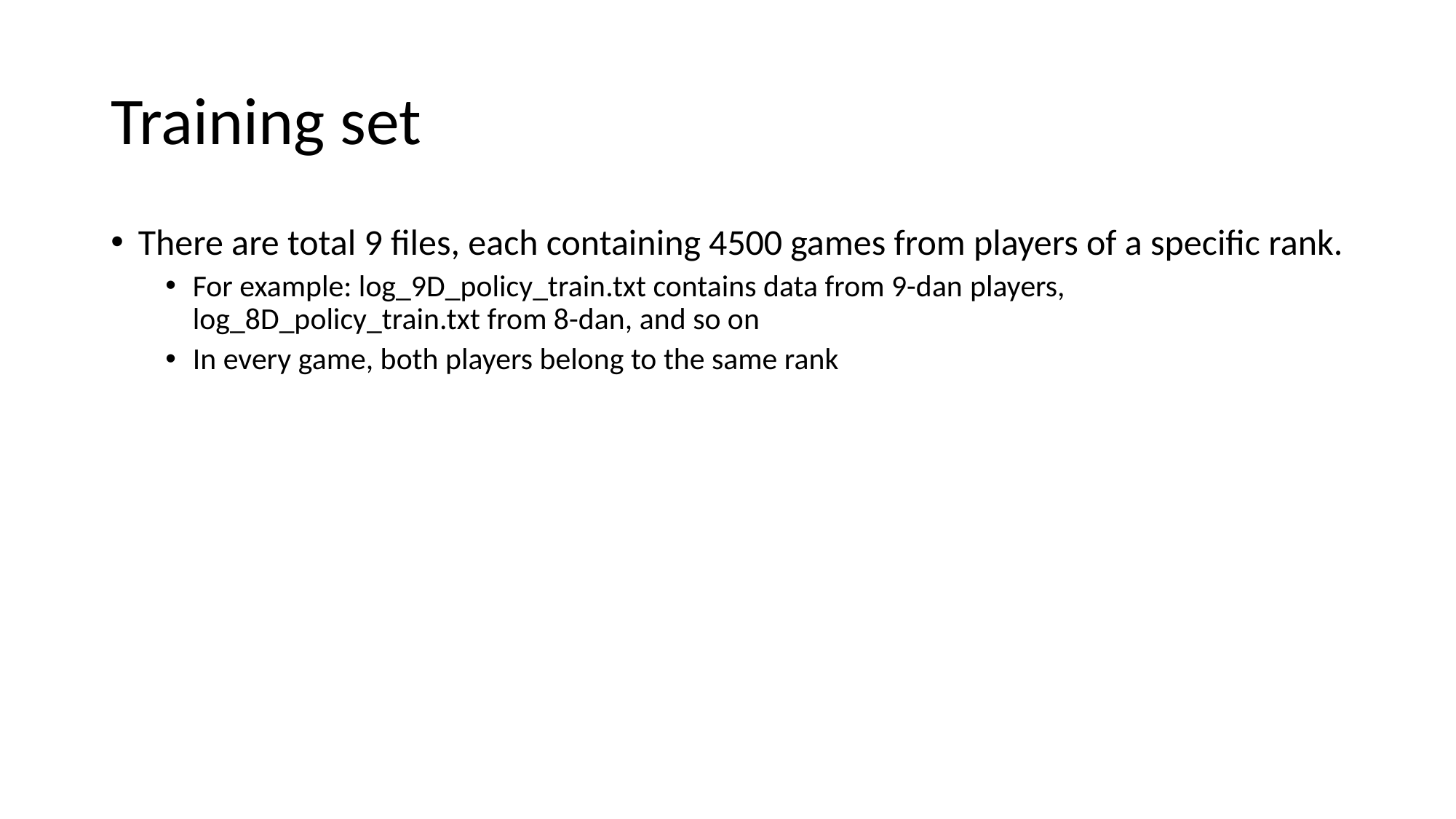

# Training set
There are total 9 files, each containing 4500 games from players of a specific rank.
For example: log_9D_policy_train.txt contains data from 9-dan players, log_8D_policy_train.txt from 8-dan, and so on
In every game, both players belong to the same rank